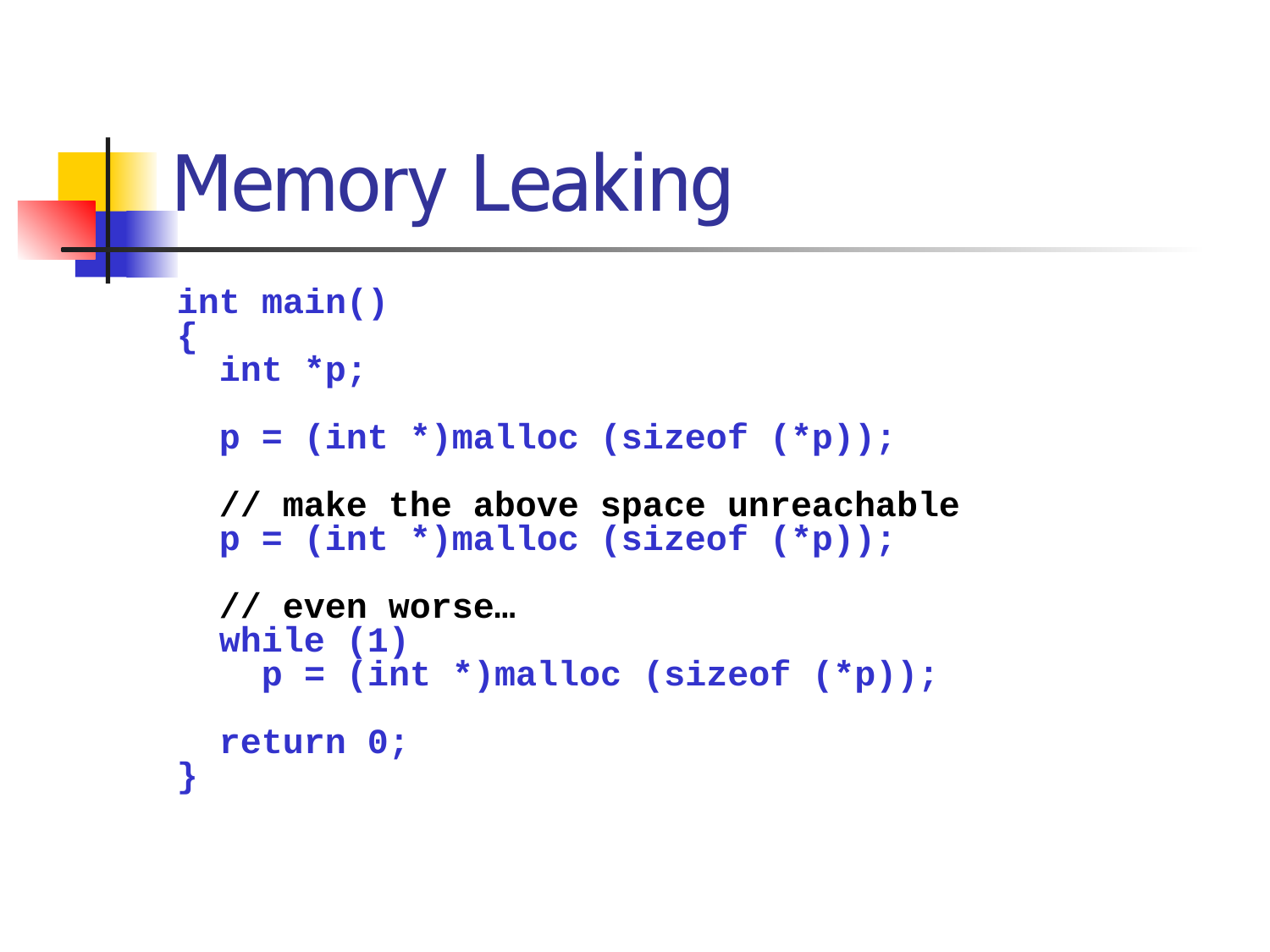

# Memory Leaking
int main()
{
  int *p;

  p = (int *)malloc (sizeof (*p));

  // make the above space unreachable
  p = (int *)malloc (sizeof (*p));

  // even worse…
  while (1)
    p = (int *)malloc (sizeof (*p));

  return 0;
}